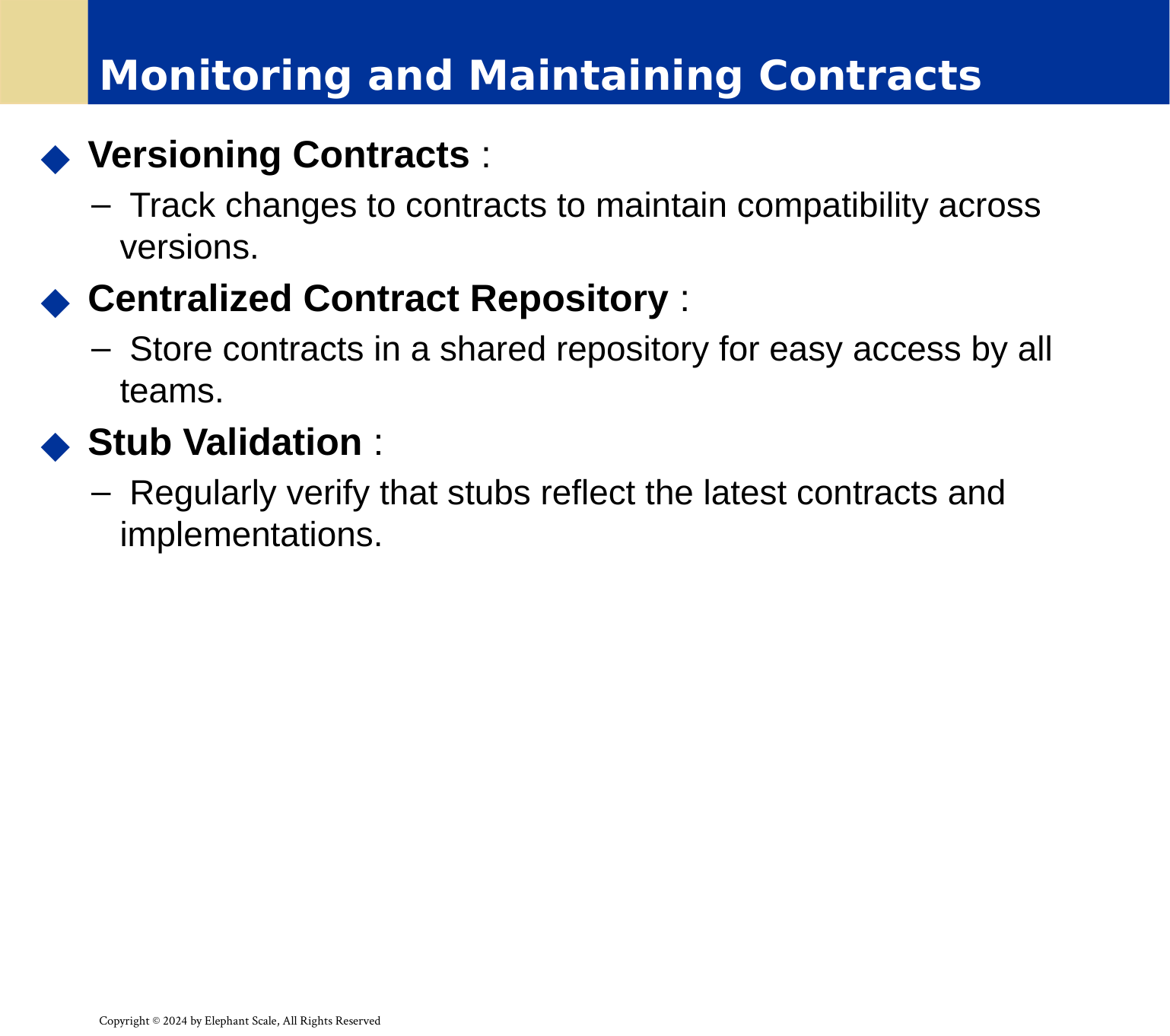

# Monitoring and Maintaining Contracts
 Versioning Contracts :
 Track changes to contracts to maintain compatibility across versions.
 Centralized Contract Repository :
 Store contracts in a shared repository for easy access by all teams.
 Stub Validation :
 Regularly verify that stubs reflect the latest contracts and implementations.
Copyright © 2024 by Elephant Scale, All Rights Reserved